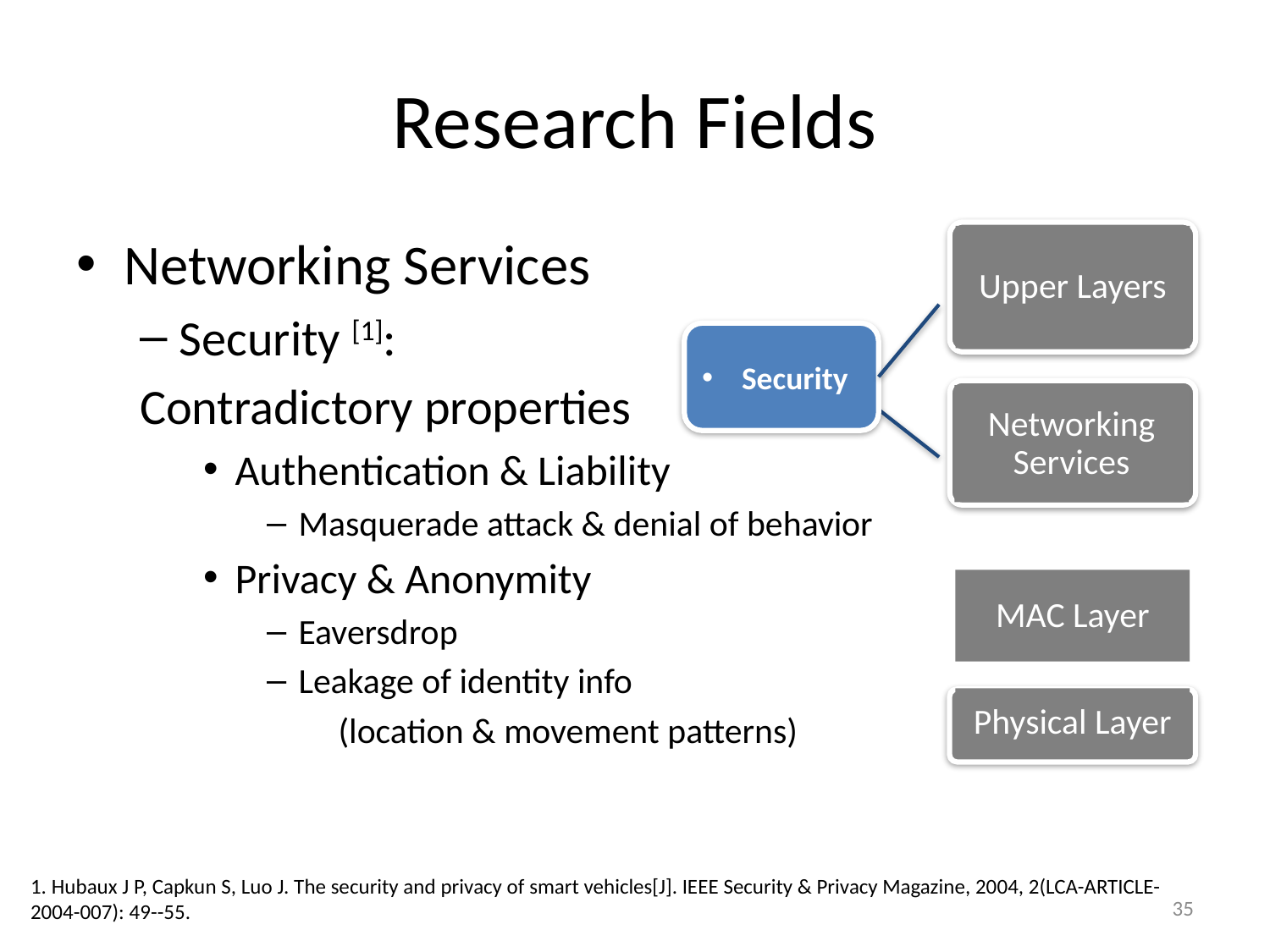

# Research Fields
Networking Services
Security [1]:
Contradictory properties
Authentication & Liability
Masquerade attack & denial of behavior
Privacy & Anonymity
Eaversdrop
Leakage of identity info
 (location & movement patterns)

Upper Layers
Security

Networking Services
MAC Layer
Physical Layer

1. Hubaux J P, Capkun S, Luo J. The security and privacy of smart vehicles[J]. IEEE Security & Privacy Magazine, 2004, 2(LCA-ARTICLE-2004-007): 49--55.
35